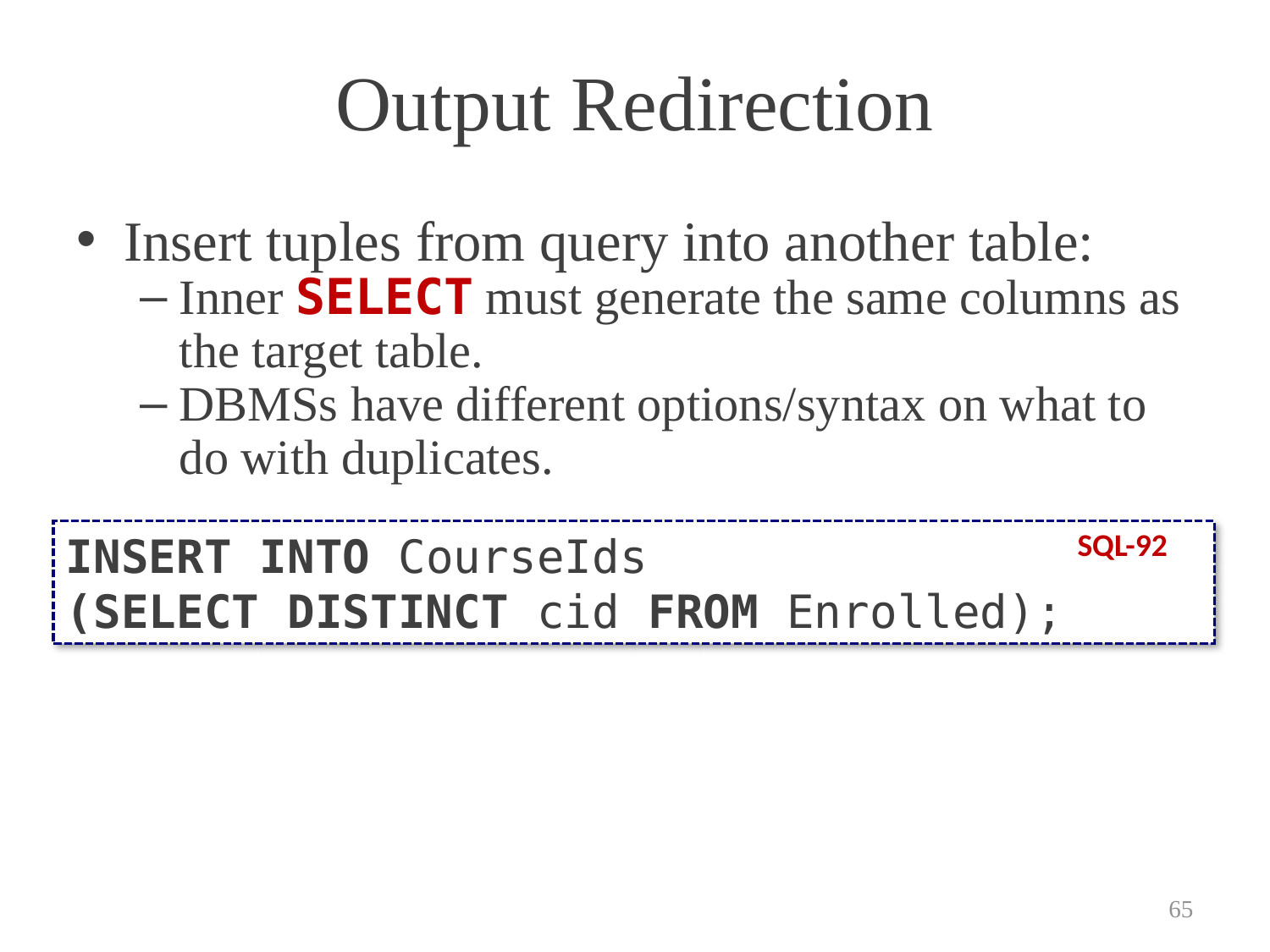

# Output Redirection
Insert tuples from query into another table:
Inner SELECT must generate the same columns as the target table.
DBMSs have different options/syntax on what to do with duplicates.
SQL-92
INSERT INTO CourseIds
(SELECT DISTINCT cid FROM Enrolled);

65